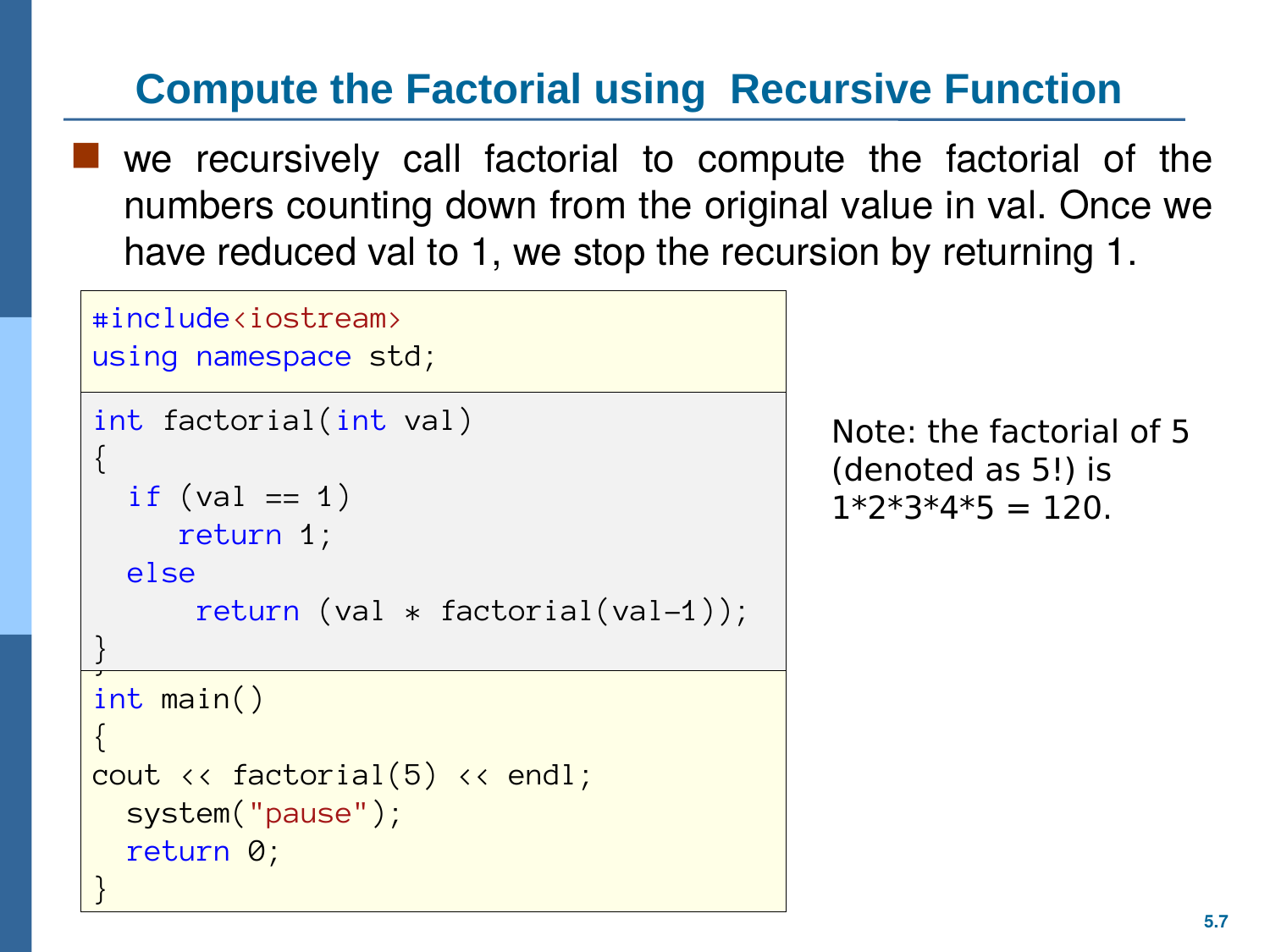

# Compute the Factorial using  Recursive Function
we recursively call factorial to compute the factorial of the numbers counting down from the original value in val. Once we have reduced val to 1, we stop the recursion by returning 1.
#include<iostream>
using namespace std;

int factorial(int val)
{
  if (val == 1)
     return 1;
  else
      return (val * factorial(val-1));
}
int main()
{
cout << factorial(5) << endl;
  system("pause");
  return 0;
}
int factorial(int val)
{
  if (val == 1)
     return 1;
  else
      return (val * factorial(val-1));
}
Note: the factorial of 5 (denoted as 5!) is 1*2*3*4*5 = 120.